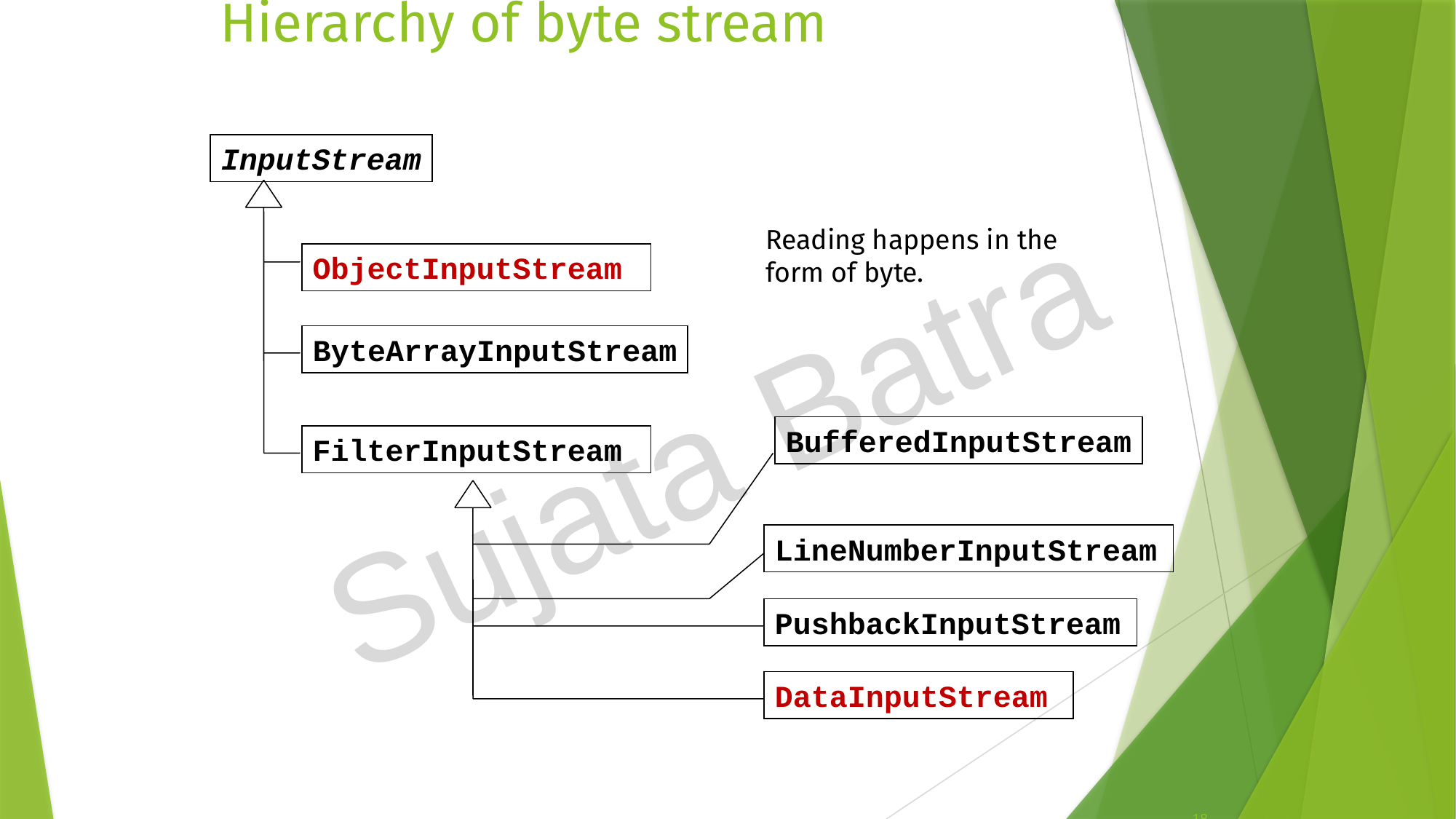

# Hierarchy of byte stream
InputStream

Reading happens in the form of byte.
ObjectInputStream

Sujata Batra
ByteArrayInputStream

BufferedInputStream
FilterInputStream

LineNumberInputStream

PushbackInputStream

DataInputStream

18